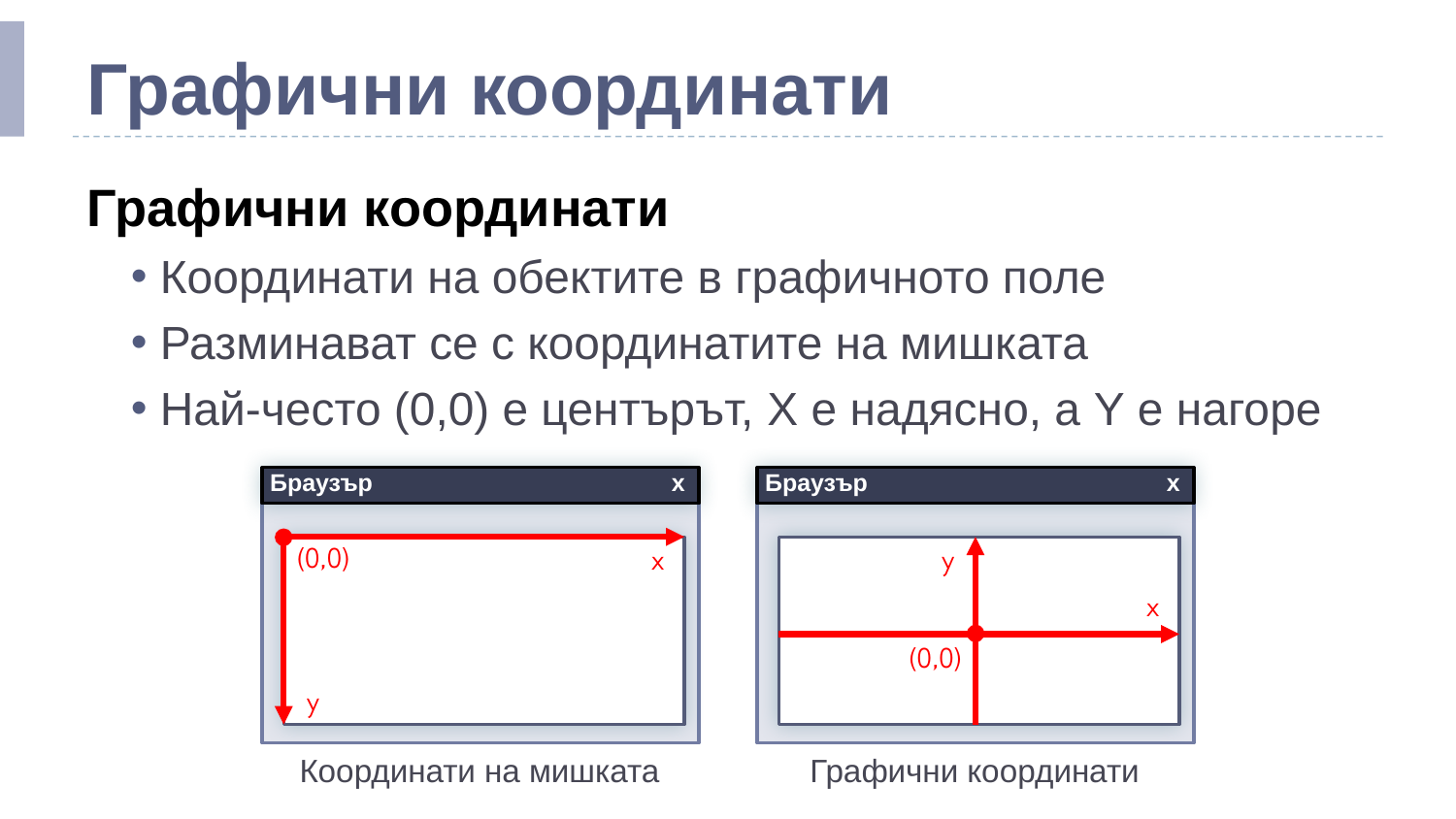

# Графични координати
Графични координати
Координати на обектите в графичното поле
Разминават се с координатите на мишката
Най-често (0,0) е центърът, X е надясно, а Y е нагоре
 Браузър 	x
 Браузър 	x

(0,0)

x

y
x

(0,0)
y
Координати на мишката
Графични координати